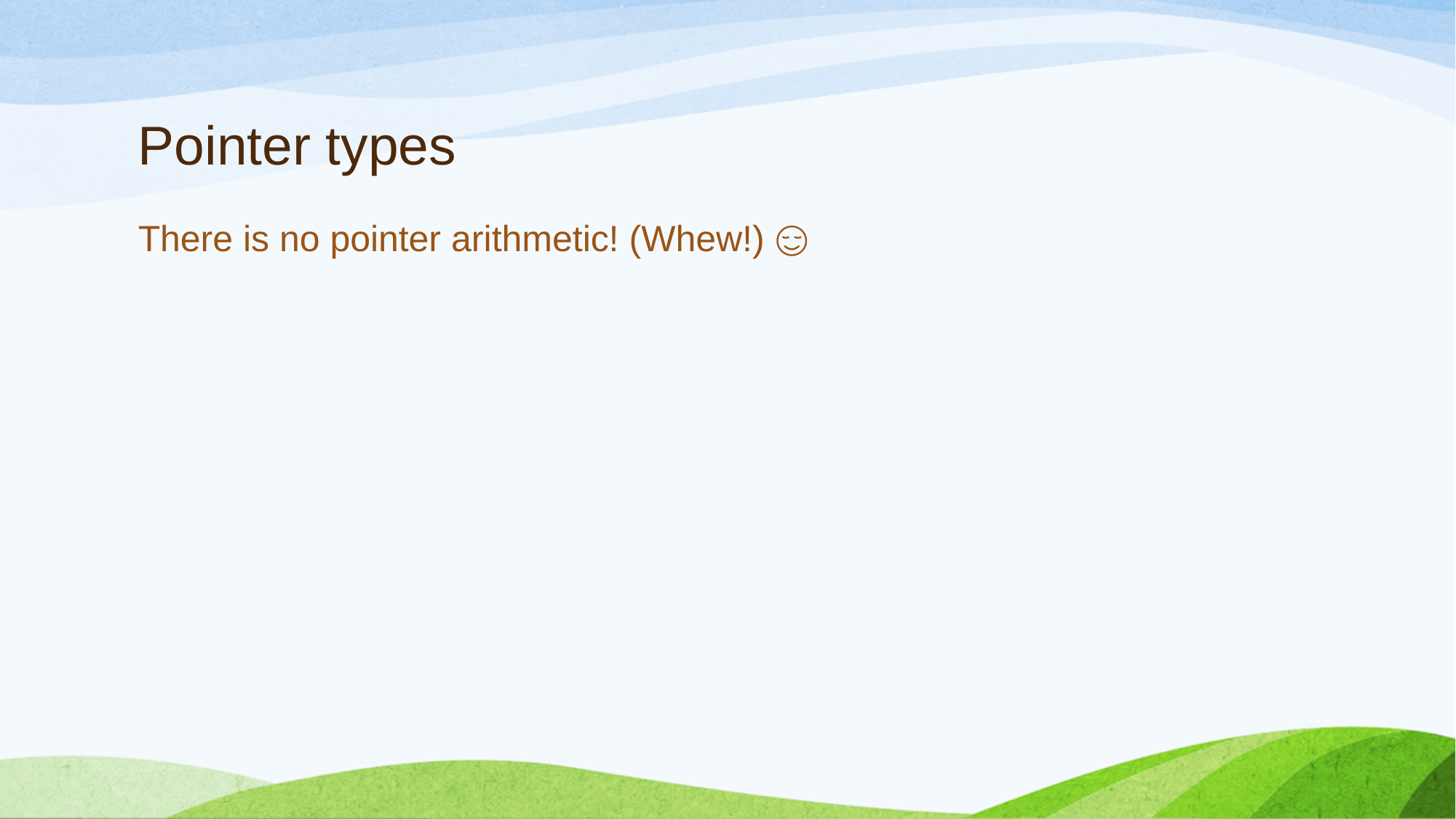

# Pointer types
There is no pointer arithmetic! (Whew!) 😌